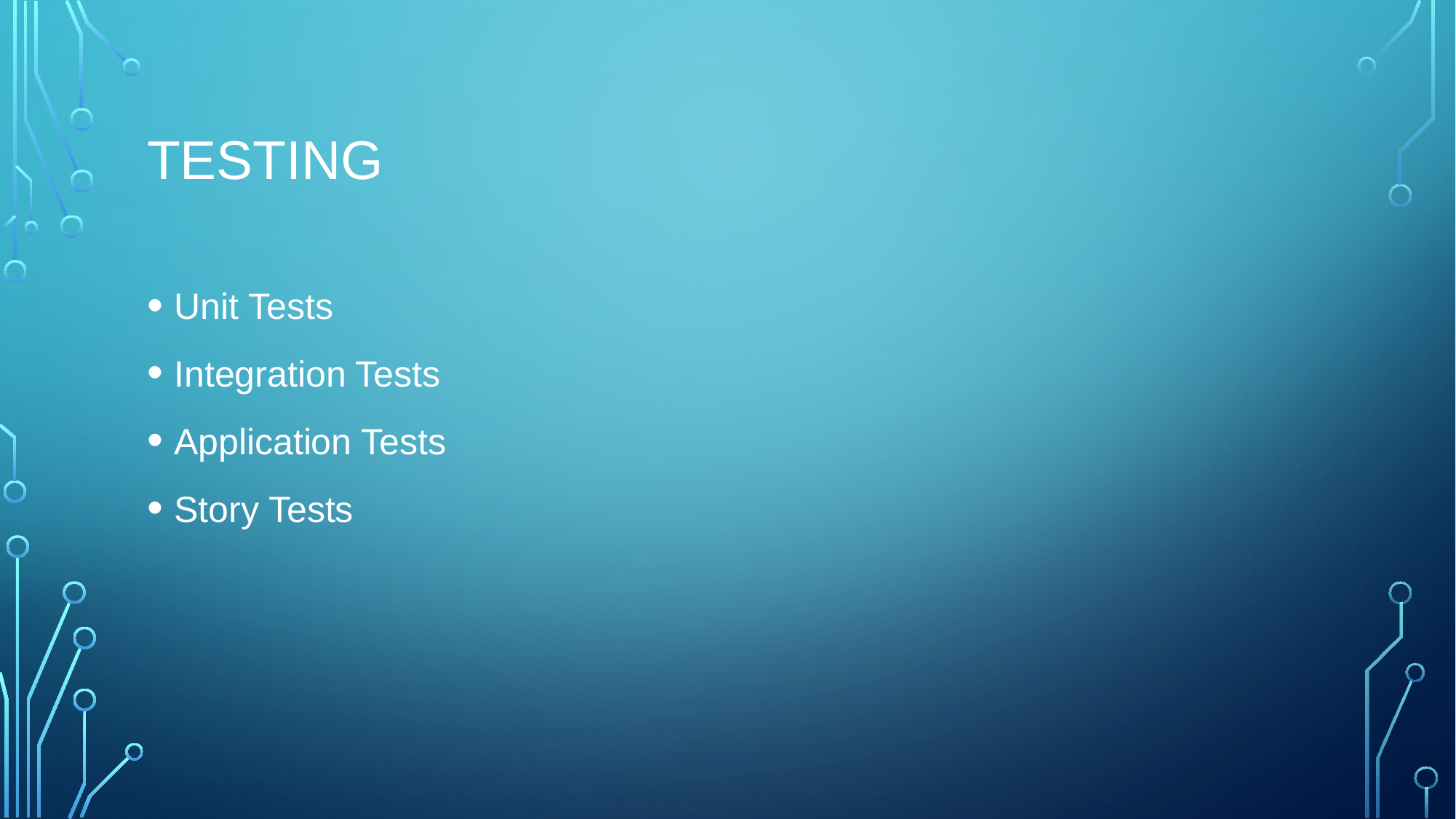

# Testing
Unit Tests
Integration Tests
Application Tests
Story Tests